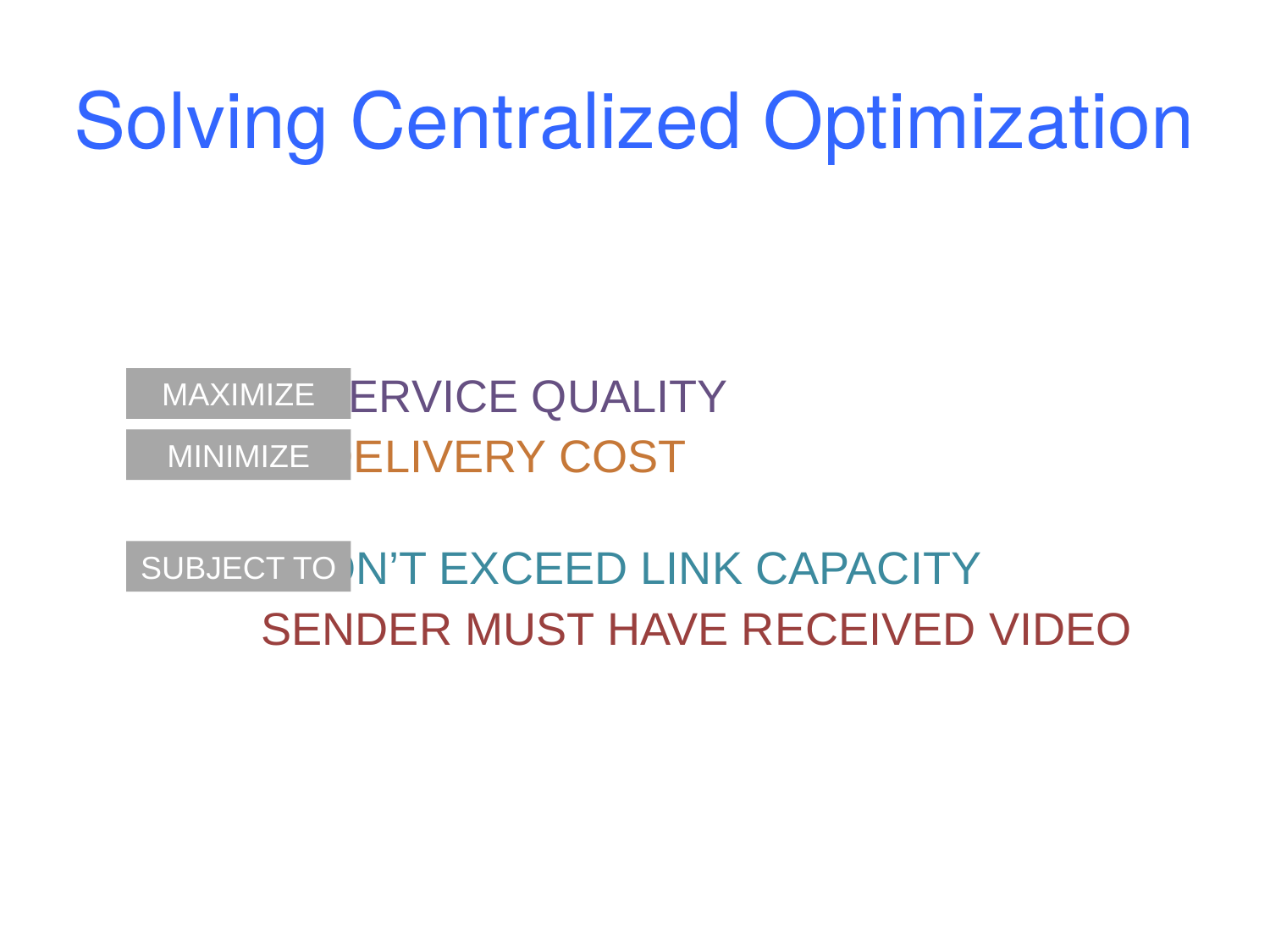

# Solving Centralized Optimization
SERVICE QUALITY
MAXIMIZE
DELIVERY COST
MINIMIZE
DON’T EXCEED LINK CAPACITY
SUBJECT TO
SENDER MUST HAVE RECEIVED VIDEO